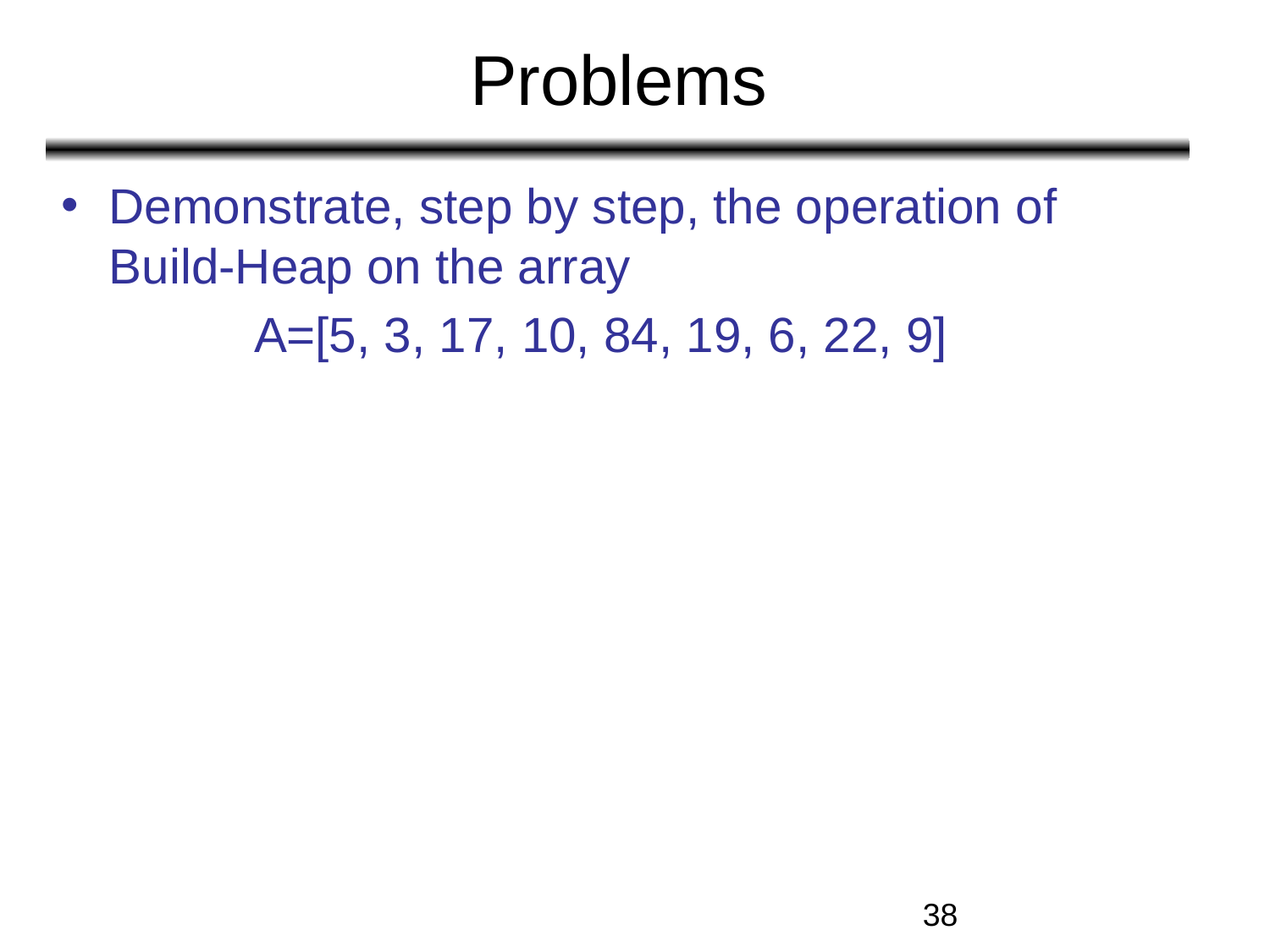

# Problems
Demonstrate, step by step, the operation of Build-Heap on the array
              A=[5, 3, 17, 10, 84, 19, 6, 22, 9]
38